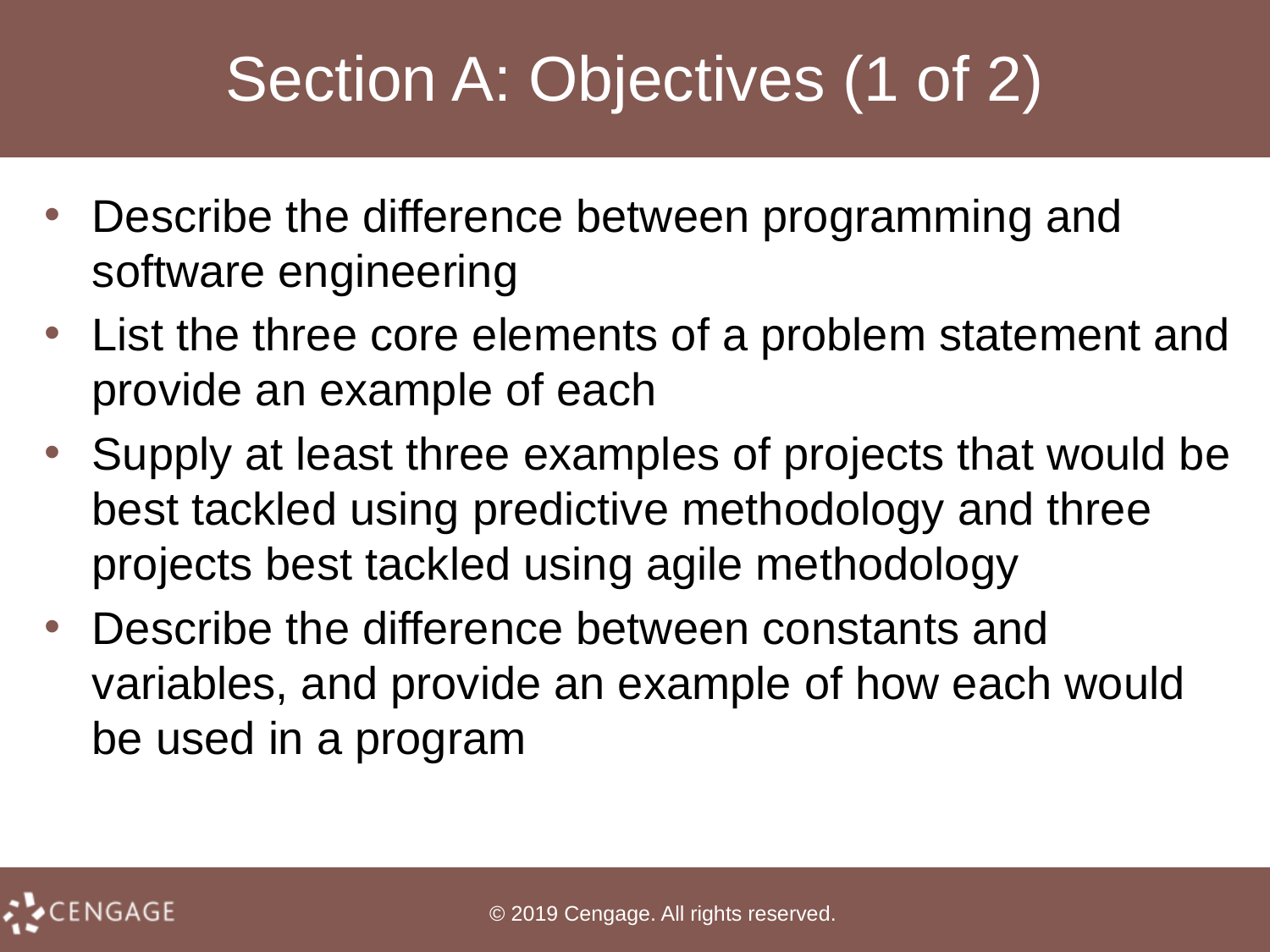

# Section A: Objectives (1 of 2)
Describe the difference between programming and software engineering
List the three core elements of a problem statement and provide an example of each
Supply at least three examples of projects that would be best tackled using predictive methodology and three projects best tackled using agile methodology
Describe the difference between constants and variables, and provide an example of how each would be used in a program